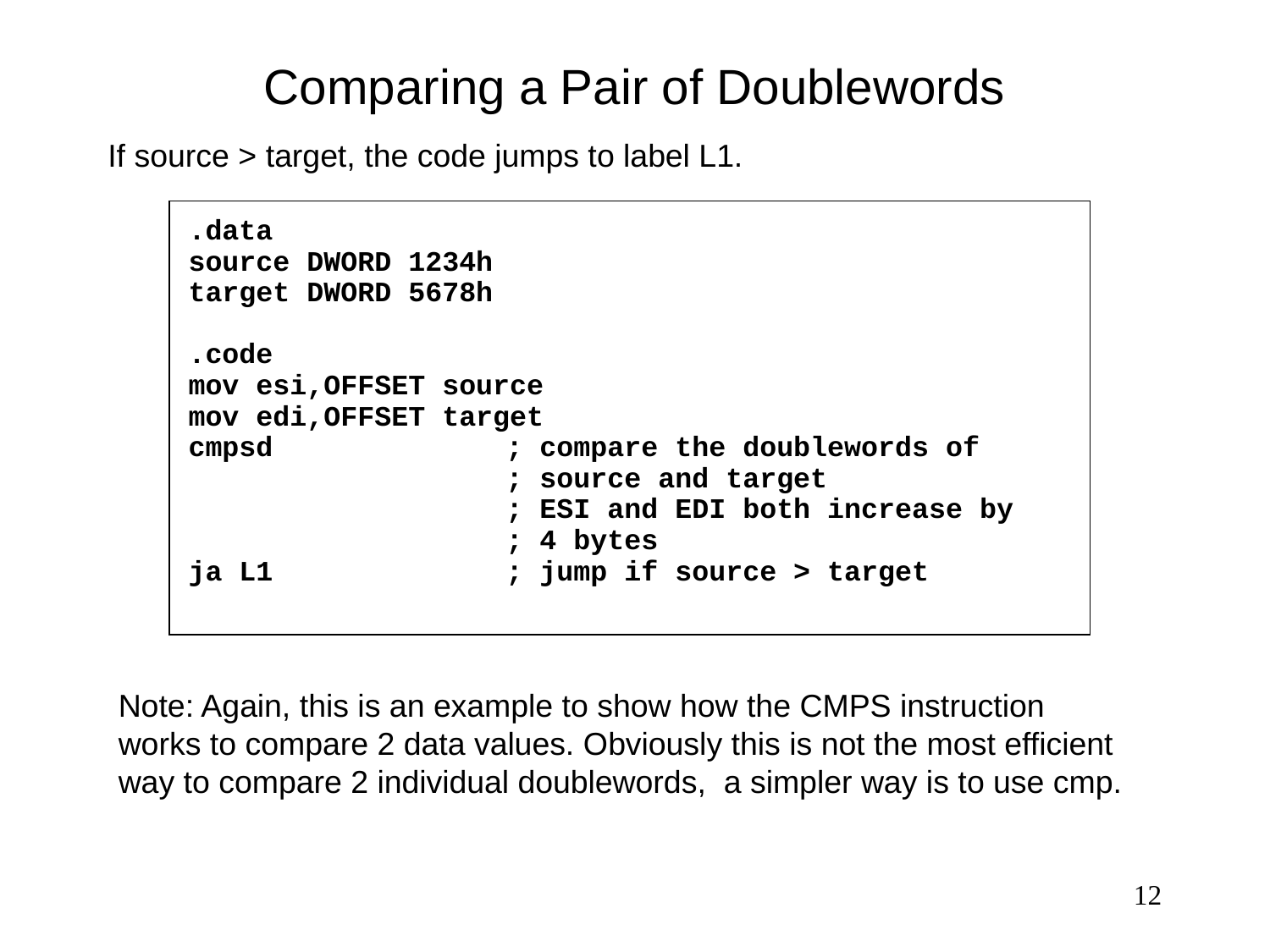

# Comparing a Pair of Doublewords
If source > target, the code jumps to label L1.
.data
source DWORD 1234h
target DWORD 5678h

.code
mov esi,OFFSET source
mov edi,OFFSET target
cmpsd	; compare the doublewords of
		; source and target
		; ESI and EDI both increase by
		; 4 bytes
ja L1	; jump if source > target
Note: Again, this is an example to show how the CMPS instruction works to compare 2 data values. Obviously this is not the most efficient way to compare 2 individual doublewords,  a simpler way is to use cmp.
12